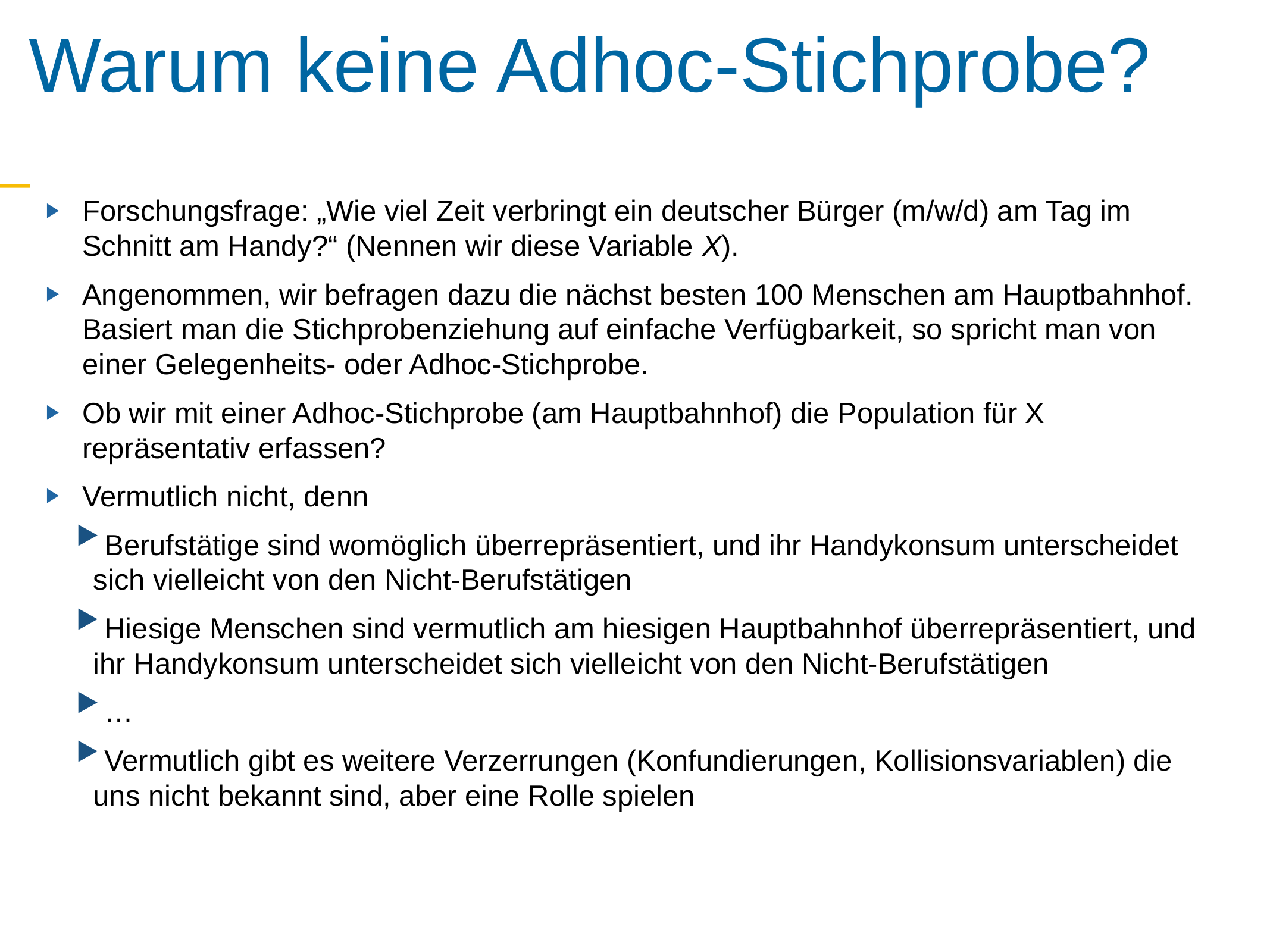

Warum keine Adhoc-Stichprobe?
Forschungsfrage: „Wie viel Zeit verbringt ein deutscher Bürger (m/w/d) am Tag im Schnitt am Handy?“ (Nennen wir diese Variable X).
Angenommen, wir befragen dazu die nächst besten 100 Menschen am Hauptbahnhof. Basiert man die Stichprobenziehung auf einfache Verfügbarkeit, so spricht man von einer Gelegenheits- oder Adhoc-Stichprobe.
Ob wir mit einer Adhoc-Stichprobe (am Hauptbahnhof) die Population für X repräsentativ erfassen?
Vermutlich nicht, denn
Berufstätige sind womöglich überrepräsentiert, und ihr Handykonsum unterscheidet sich vielleicht von den Nicht-Berufstätigen
Hiesige Menschen sind vermutlich am hiesigen Hauptbahnhof überrepräsentiert, und ihr Handykonsum unterscheidet sich vielleicht von den Nicht-Berufstätigen
…
Vermutlich gibt es weitere Verzerrungen (Konfundierungen, Kollisionsvariablen) die uns nicht bekannt sind, aber eine Rolle spielen
13